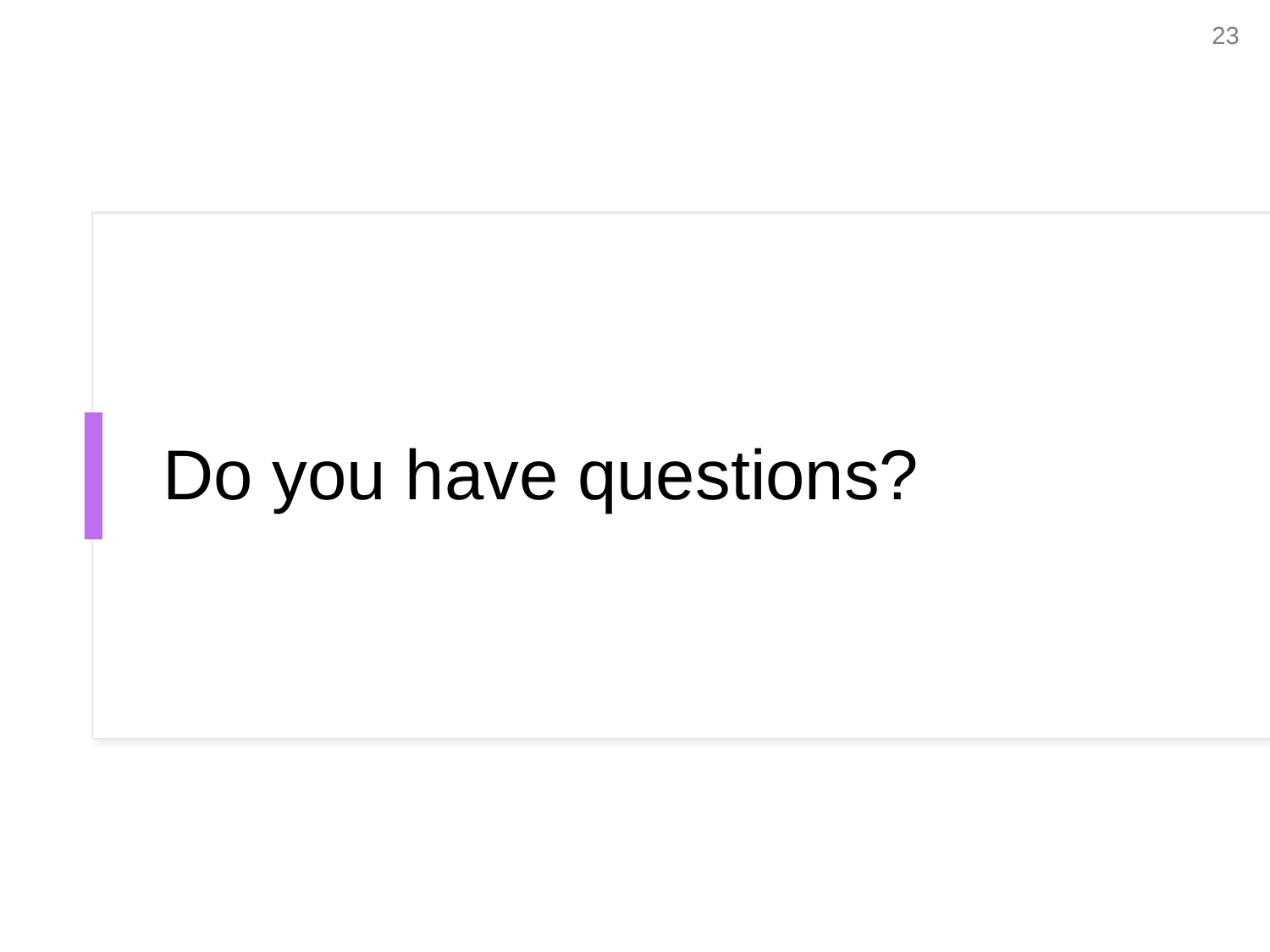

23
# Do you have questions?
33